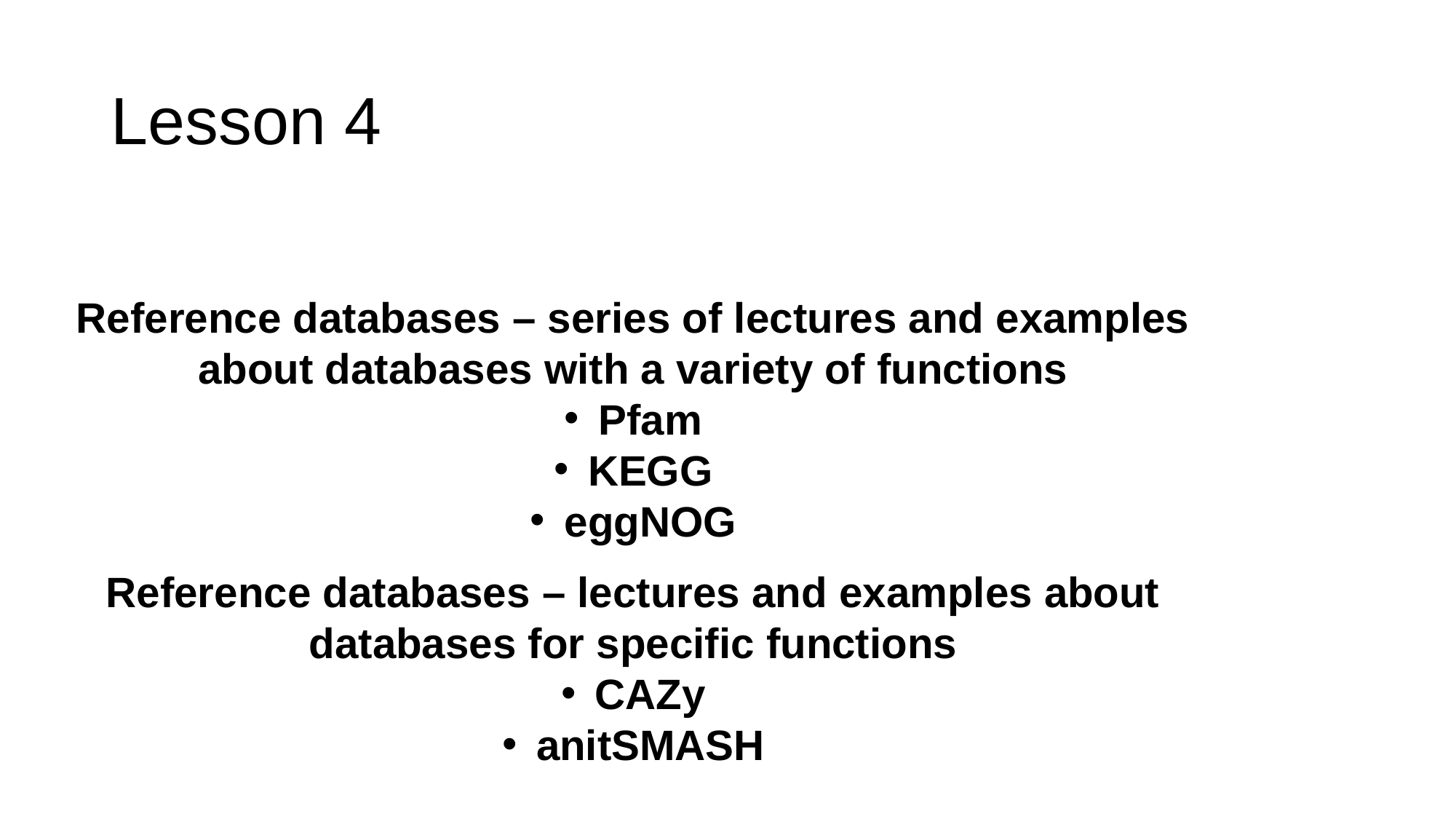

# Lesson 4
Reference databases – series of lectures and examples about databases with a variety of functions
Pfam
KEGG
eggNOG
Reference databases – lectures and examples about databases for specific functions
CAZy
anitSMASH